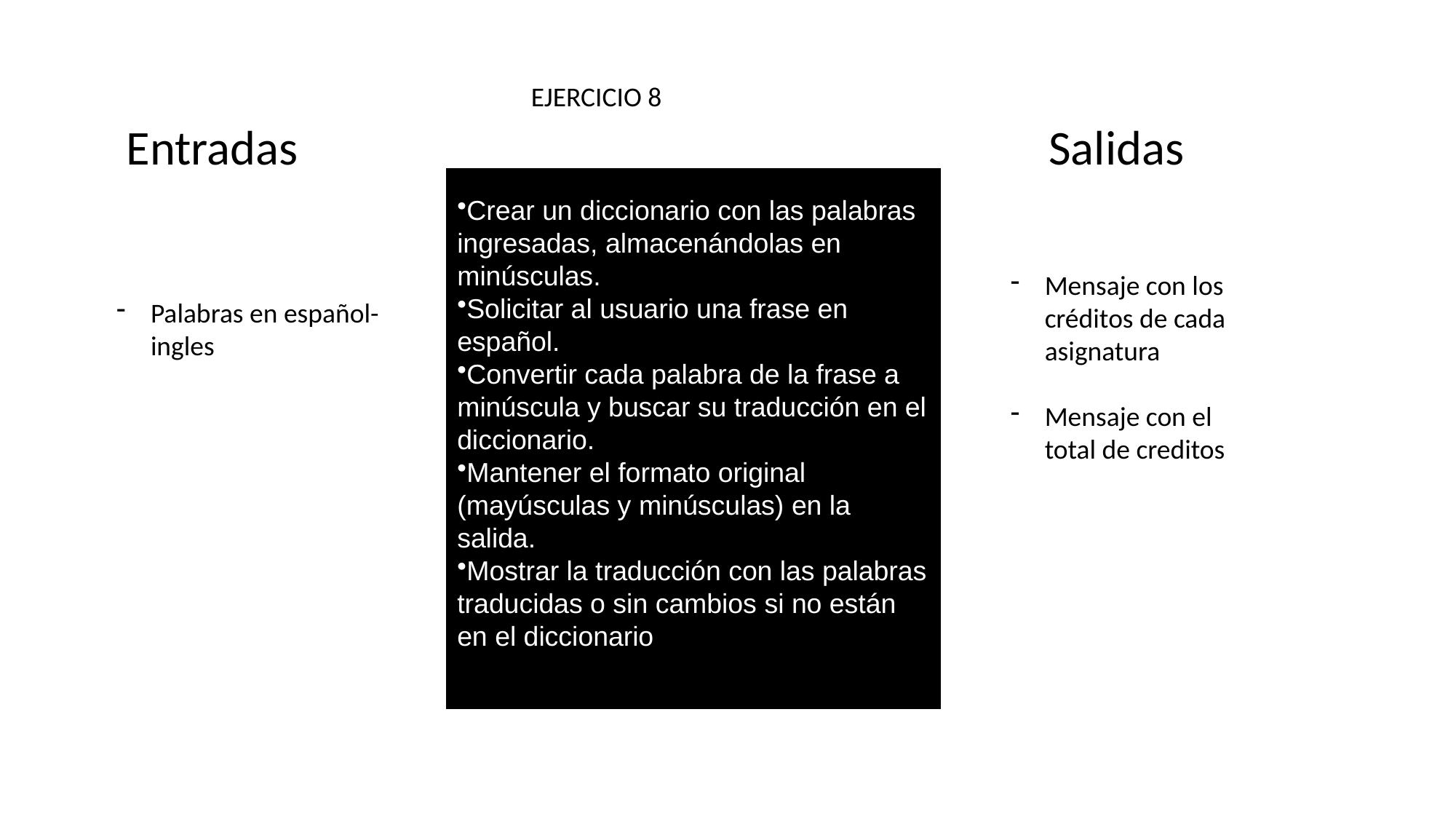

EJERCICIO 8
Salidas
Entradas

Crear un diccionario con las palabras ingresadas, almacenándolas en minúsculas.
Solicitar al usuario una frase en español.
Convertir cada palabra de la frase a minúscula y buscar su traducción en el diccionario.
Mantener el formato original (mayúsculas y minúsculas) en la salida.
Mostrar la traducción con las palabras traducidas o sin cambios si no están en el diccionario

Mensaje con los créditos de cada asignatura

Mensaje con el total de creditos
Palabras en español-ingles